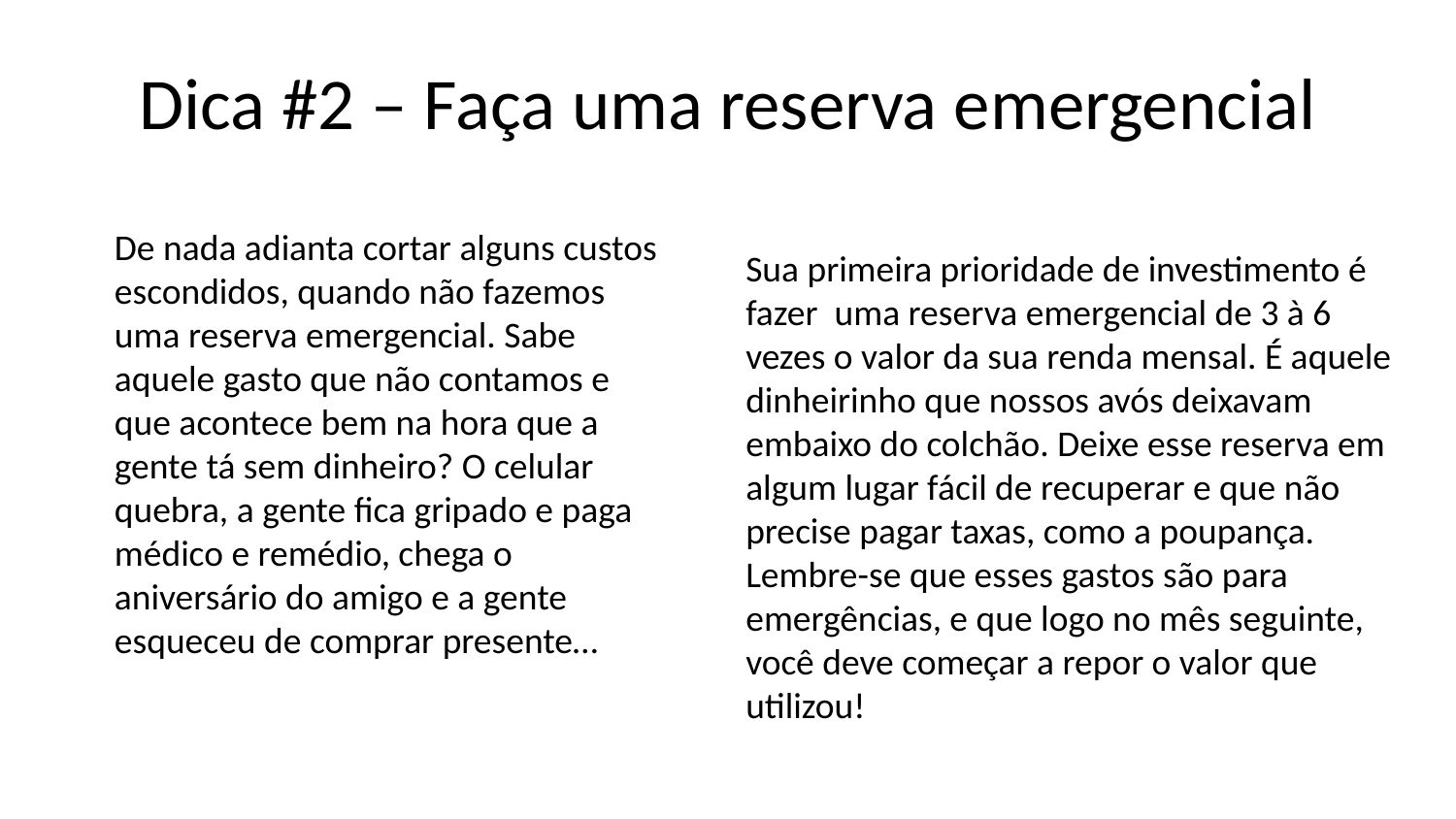

# Dica #2 – Faça uma reserva emergencial
De nada adianta cortar alguns custos escondidos, quando não fazemos uma reserva emergencial. Sabe aquele gasto que não contamos e que acontece bem na hora que a gente tá sem dinheiro? O celular quebra, a gente fica gripado e paga médico e remédio, chega o aniversário do amigo e a gente esqueceu de comprar presente…
Sua primeira prioridade de investimento é fazer  uma reserva emergencial de 3 à 6 vezes o valor da sua renda mensal. É aquele dinheirinho que nossos avós deixavam embaixo do colchão. Deixe esse reserva em algum lugar fácil de recuperar e que não precise pagar taxas, como a poupança. Lembre-se que esses gastos são para emergências, e que logo no mês seguinte, você deve começar a repor o valor que utilizou!